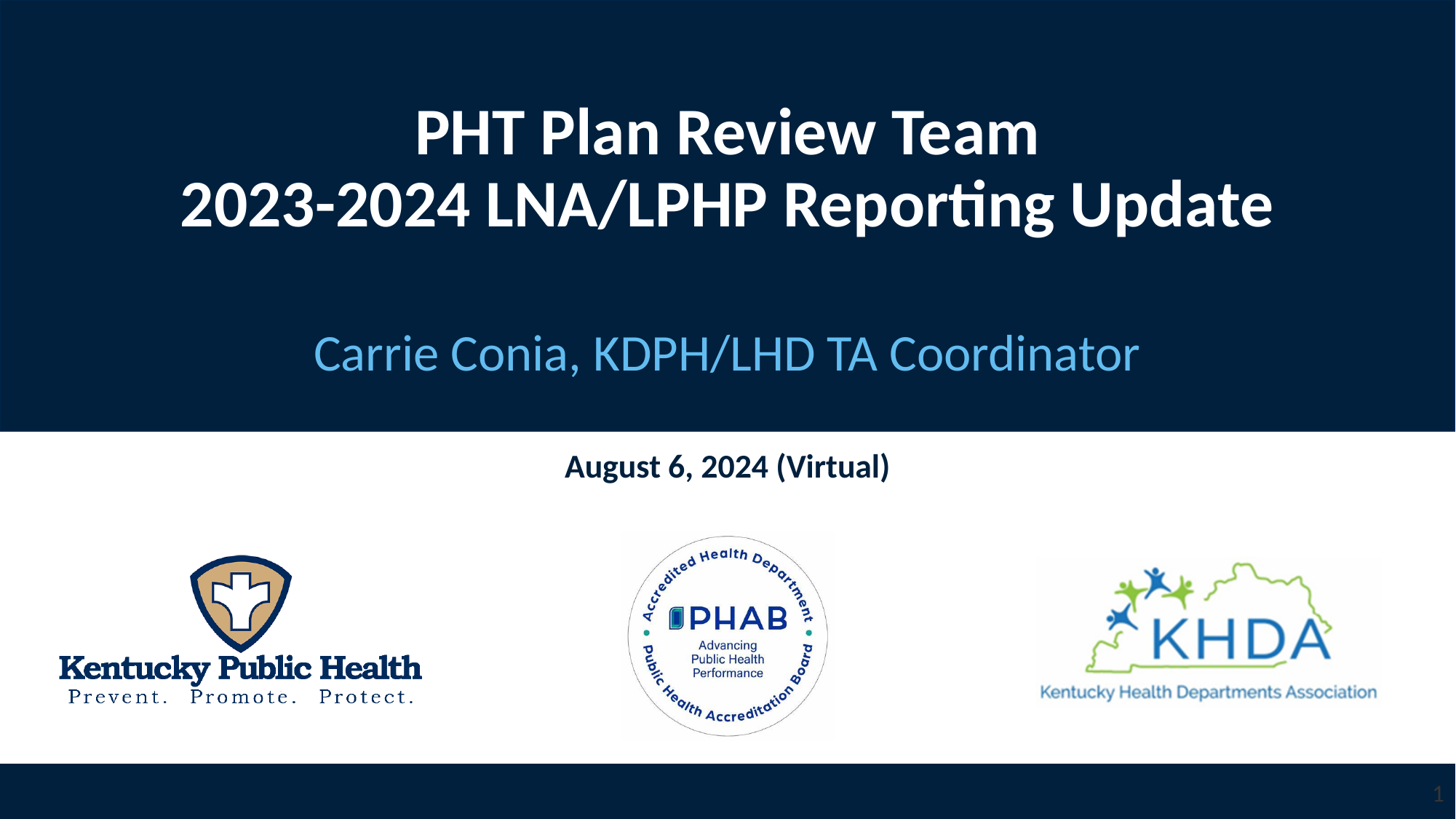

# PHT Plan Review Team 2023-2024 LNA/LPHP Reporting Update
Carrie Conia, KDPH/LHD TA Coordinator
August 6, 2024 (Virtual)

1